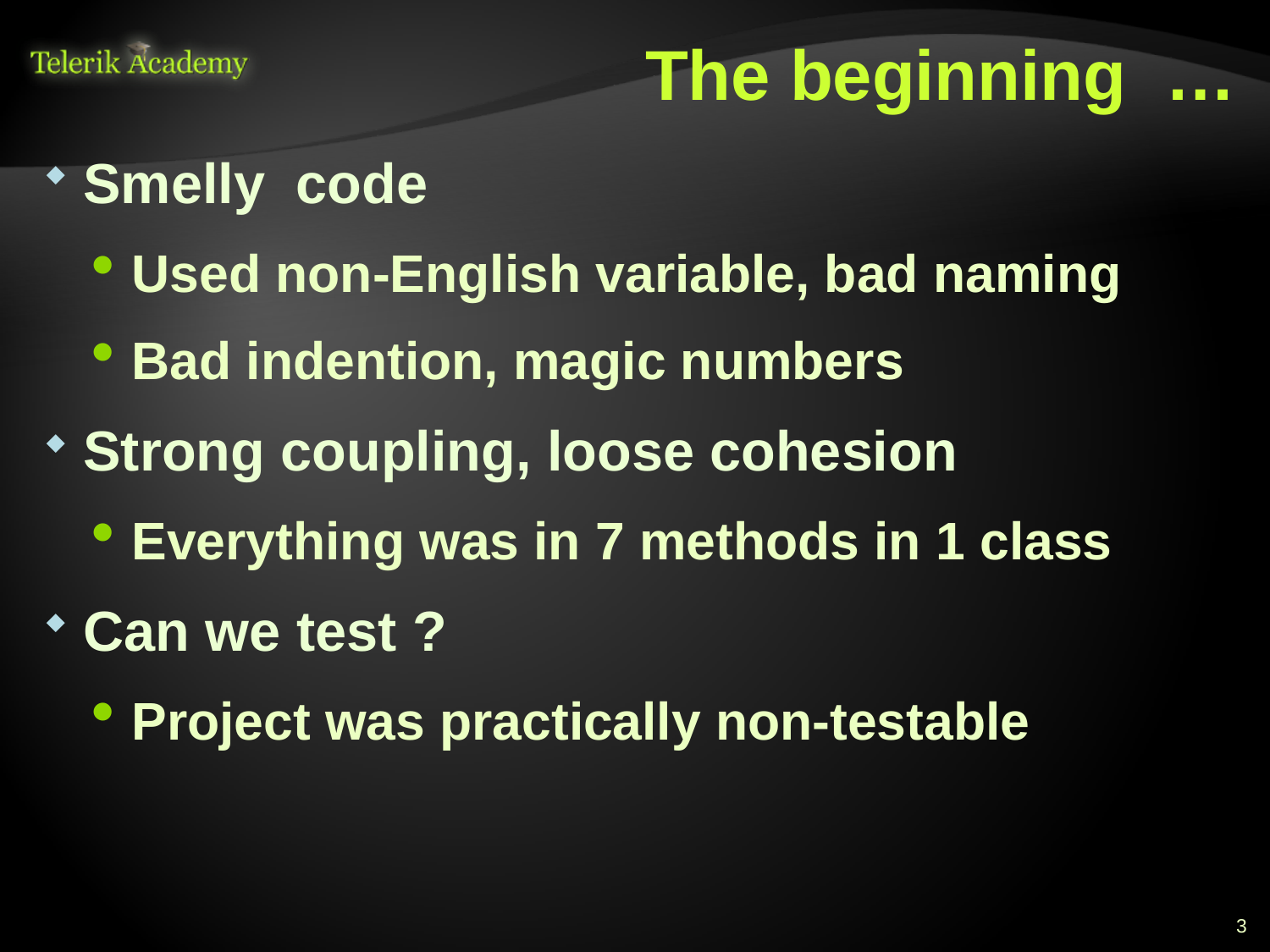

# The beginning  …
Smelly  code
Used non-English variable, bad naming
Bad indention, magic numbers
Strong coupling, loose cohesion
Everything was in 7 methods in 1 class
Can we test ?
Project was practically non-testable
3